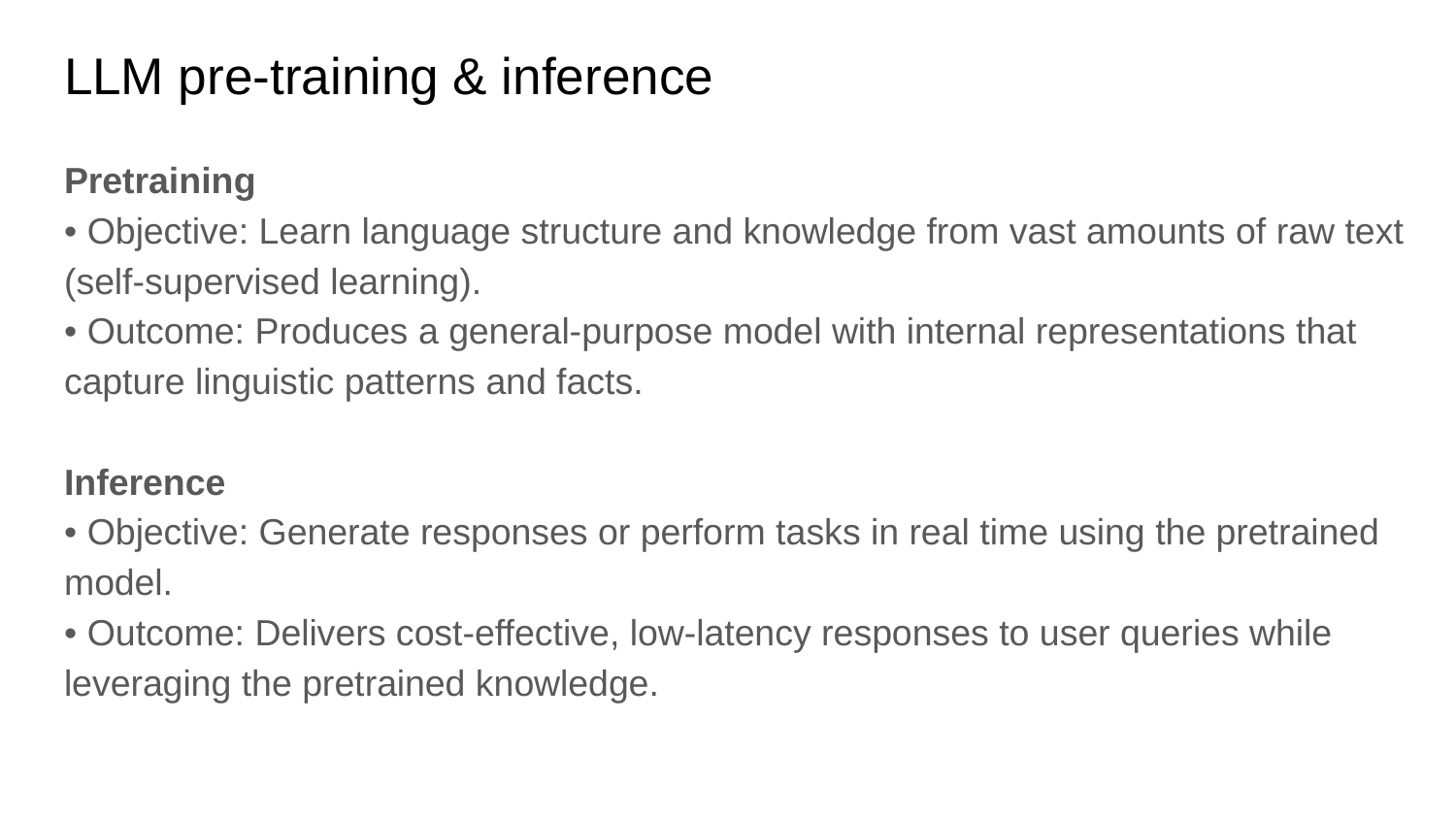

# LLM pre-training & inference
Pretraining
• Objective: Learn language structure and knowledge from vast amounts of raw text (self-supervised learning).
• Outcome: Produces a general-purpose model with internal representations that capture linguistic patterns and facts.

Inference
• Objective: Generate responses or perform tasks in real time using the pretrained model.
• Outcome: Delivers cost-effective, low-latency responses to user queries while leveraging the pretrained knowledge.